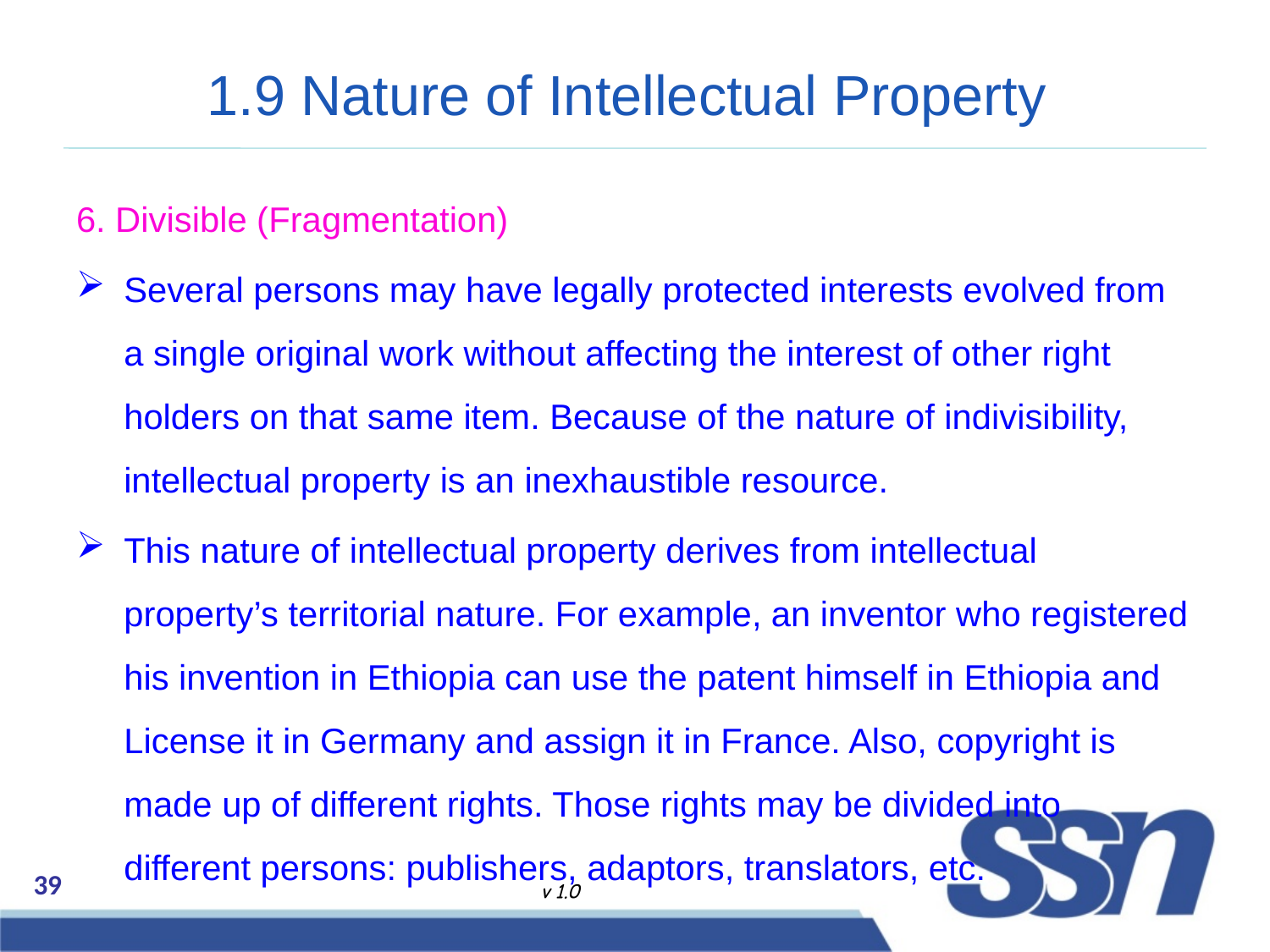

# 1.9 Nature of Intellectual Property
6. Divisible (Fragmentation)
Several persons may have legally protected interests evolved from a single original work without affecting the interest of other right holders on that same item. Because of the nature of indivisibility, intellectual property is an inexhaustible resource.
This nature of intellectual property derives from intellectual property’s territorial nature. For example, an inventor who registered his invention in Ethiopia can use the patent himself in Ethiopia and License it in Germany and assign it in France. Also, copyright is made up of different rights. Those rights may be divided into different persons: publishers, adaptors, translators, etc.